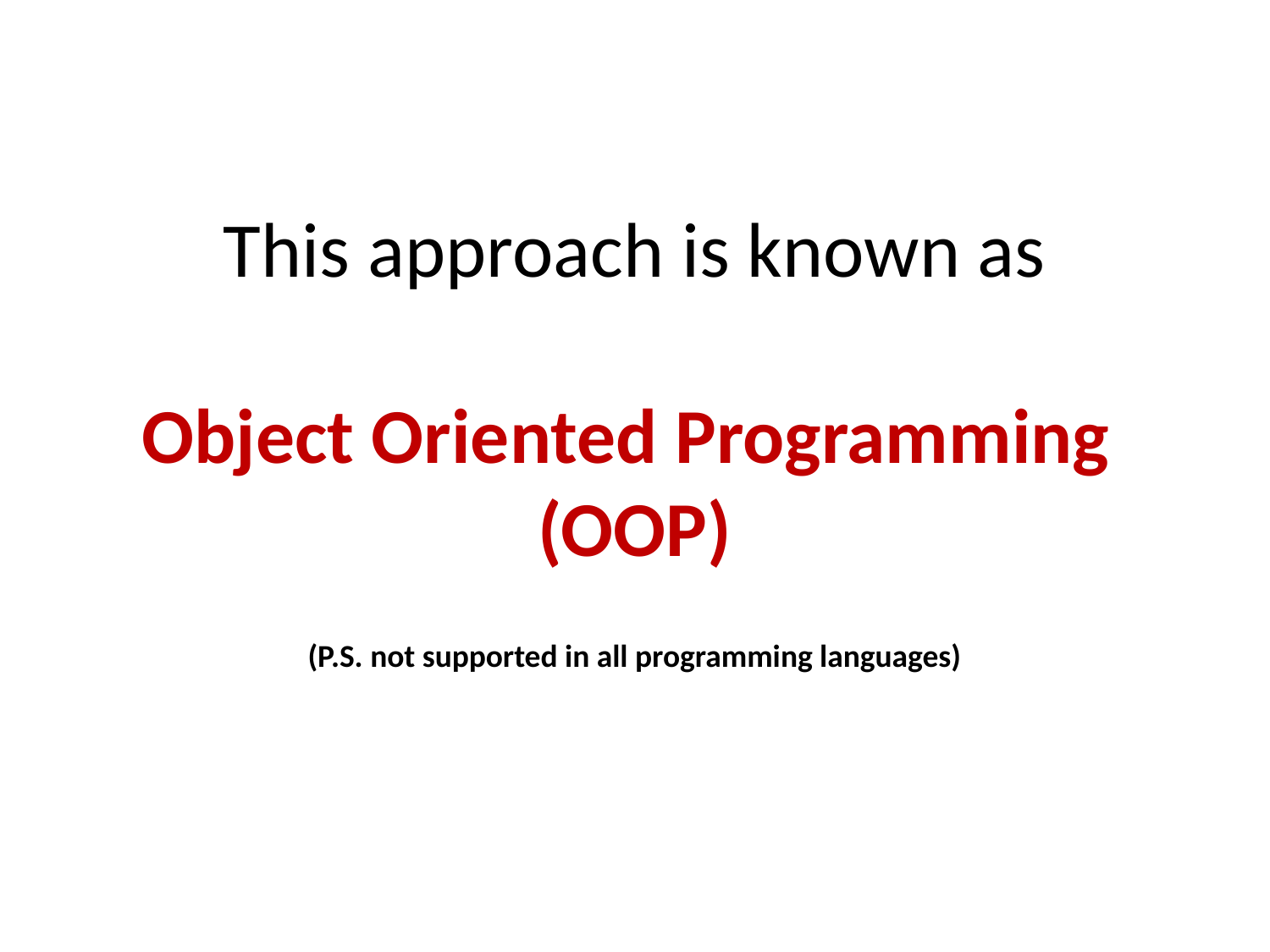

This approach is known as
Object Oriented Programming
(OOP)

(P.S. not supported in all programming languages)